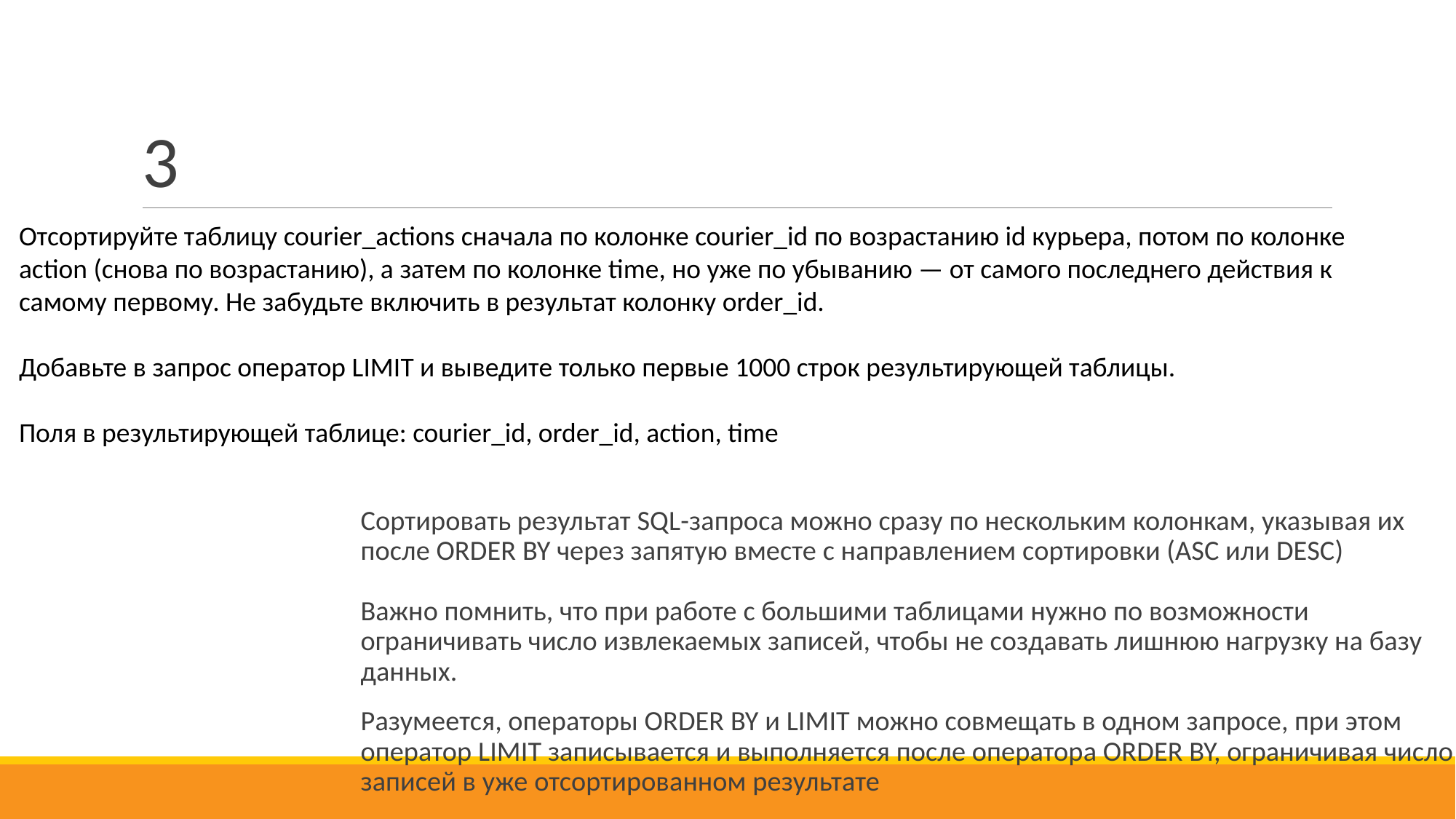

# 3
Отсортируйте таблицу courier_actions сначала по колонке courier_id по возрастанию id курьера, потом по колонке action (снова по возрастанию), а затем по колонке time, но уже по убыванию — от самого последнего действия к самому первому. Не забудьте включить в результат колонку order_id.

Добавьте в запрос оператор LIMIT и выведите только первые 1000 строк результирующей таблицы.

Поля в результирующей таблице: courier_id, order_id, action, time
Сортировать результат SQL-запроса можно сразу по нескольким колонкам, указывая их после ORDER BY через запятую вместе с направлением сортировки (ASC или DESC)
Важно помнить, что при работе с большими таблицами нужно по возможности ограничивать число извлекаемых записей, чтобы не создавать лишнюю нагрузку на базу данных.
Разумеется, операторы ORDER BY и LIMIT можно совмещать в одном запросе, при этом оператор LIMIT записывается и выполняется после оператора ORDER BY, ограничивая число записей в уже отсортированном результате